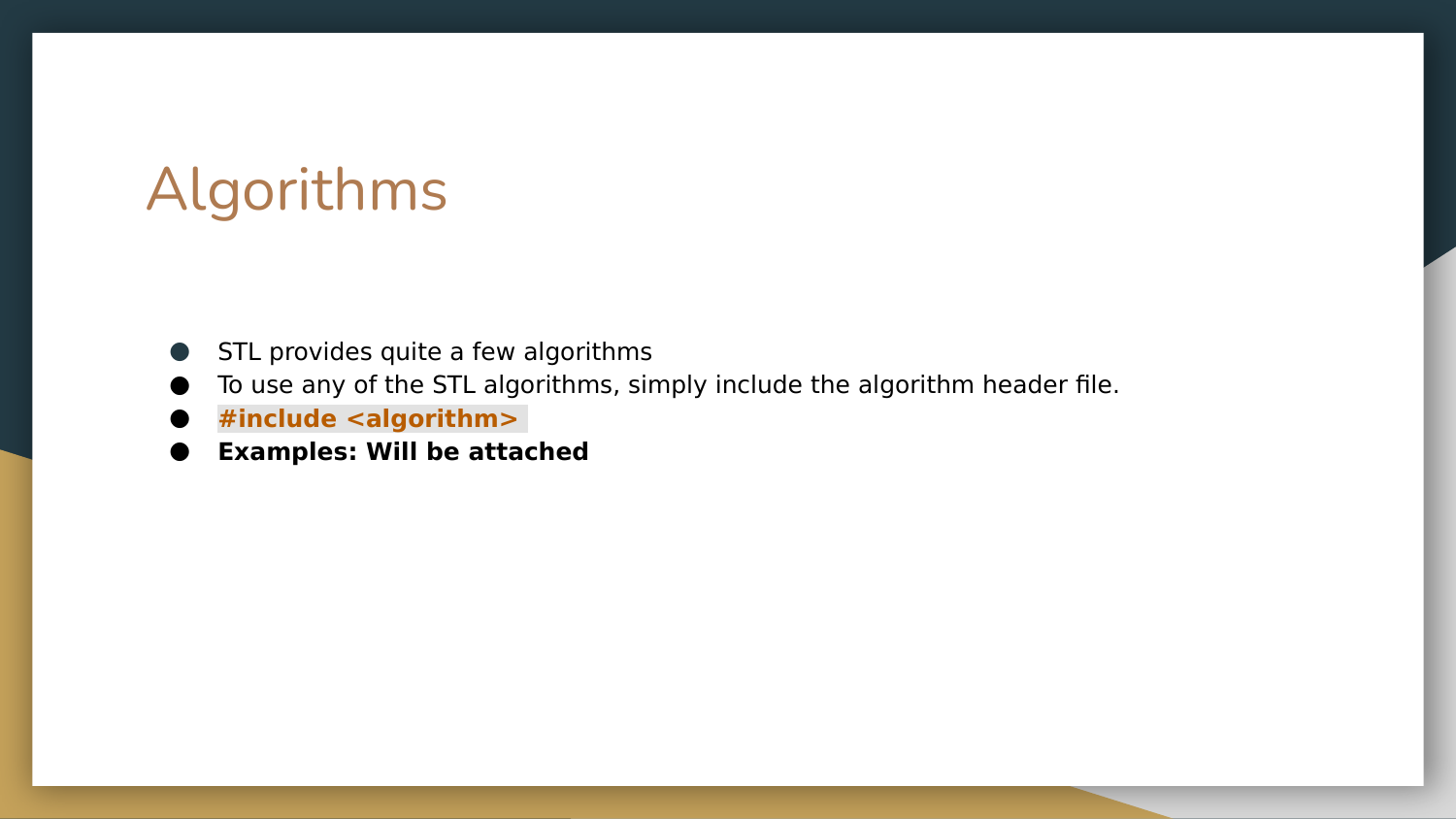

# Algorithms
STL provides quite a few algorithms
To use any of the STL algorithms, simply include the algorithm header file.
#include <algorithm>
Examples: Will be attached